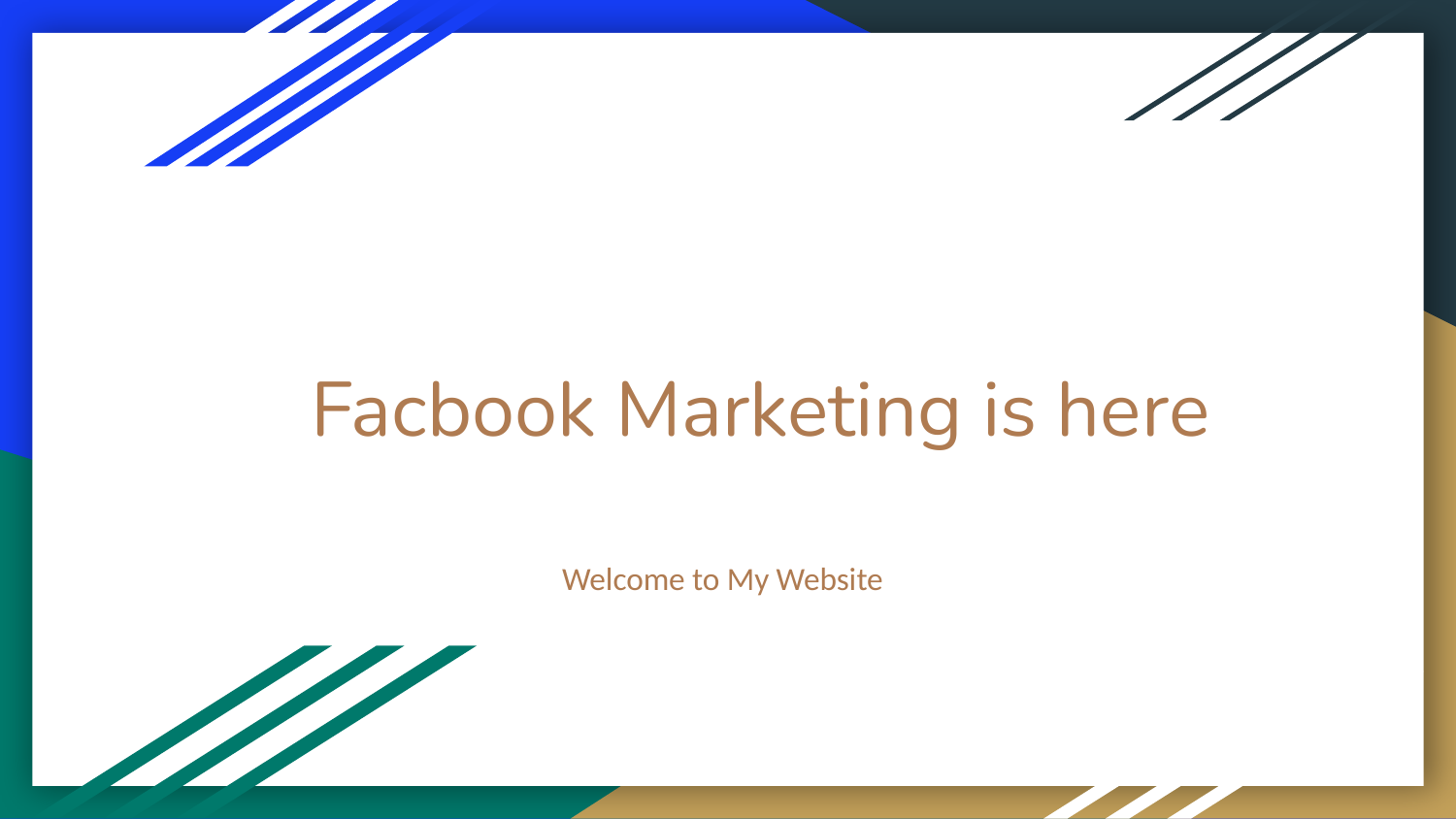

# Facbook Marketing is here
Welcome to My Website